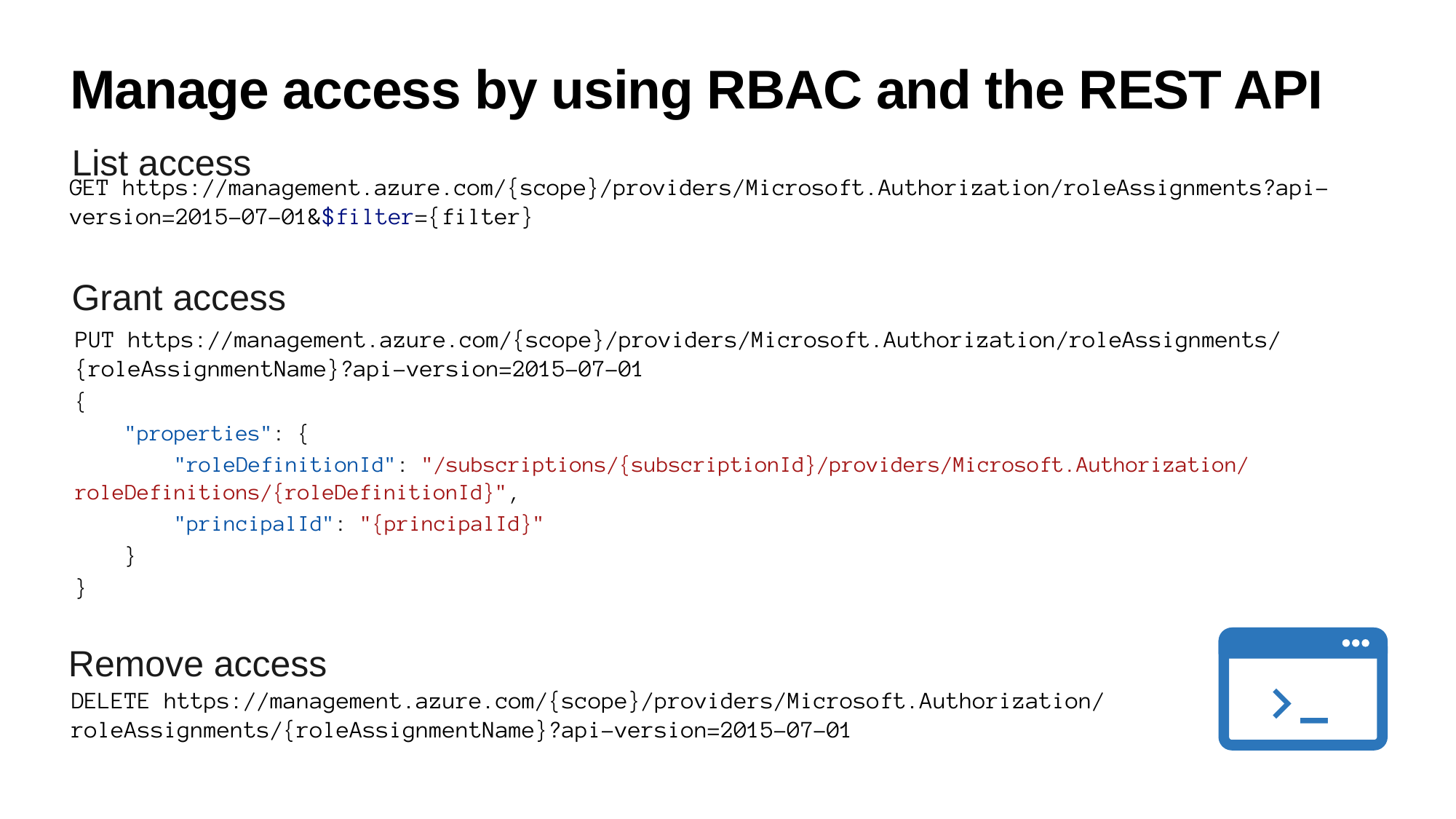

# Manage access by using RBAC and the REST API
List access
GET https://management.azure.com/{scope}/providers/Microsoft.Authorization/roleAssignments?api-version=2015-07-01&$filter={filter}
Grant access
PUT https://management.azure.com/{scope}/providers/Microsoft.Authorization/roleAssignments/{roleAssignmentName}?api-version=2015-07-01
{
    "properties": {
        "roleDefinitionId": "/subscriptions/{subscriptionId}/providers/Microsoft.Authorization/roleDefinitions/{roleDefinitionId}",
        "principalId": "{principalId}"
    }
}
Remove access
DELETE https://management.azure.com/{scope}/providers/Microsoft.Authorization/
roleAssignments/{roleAssignmentName}?api-version=2015-07-01